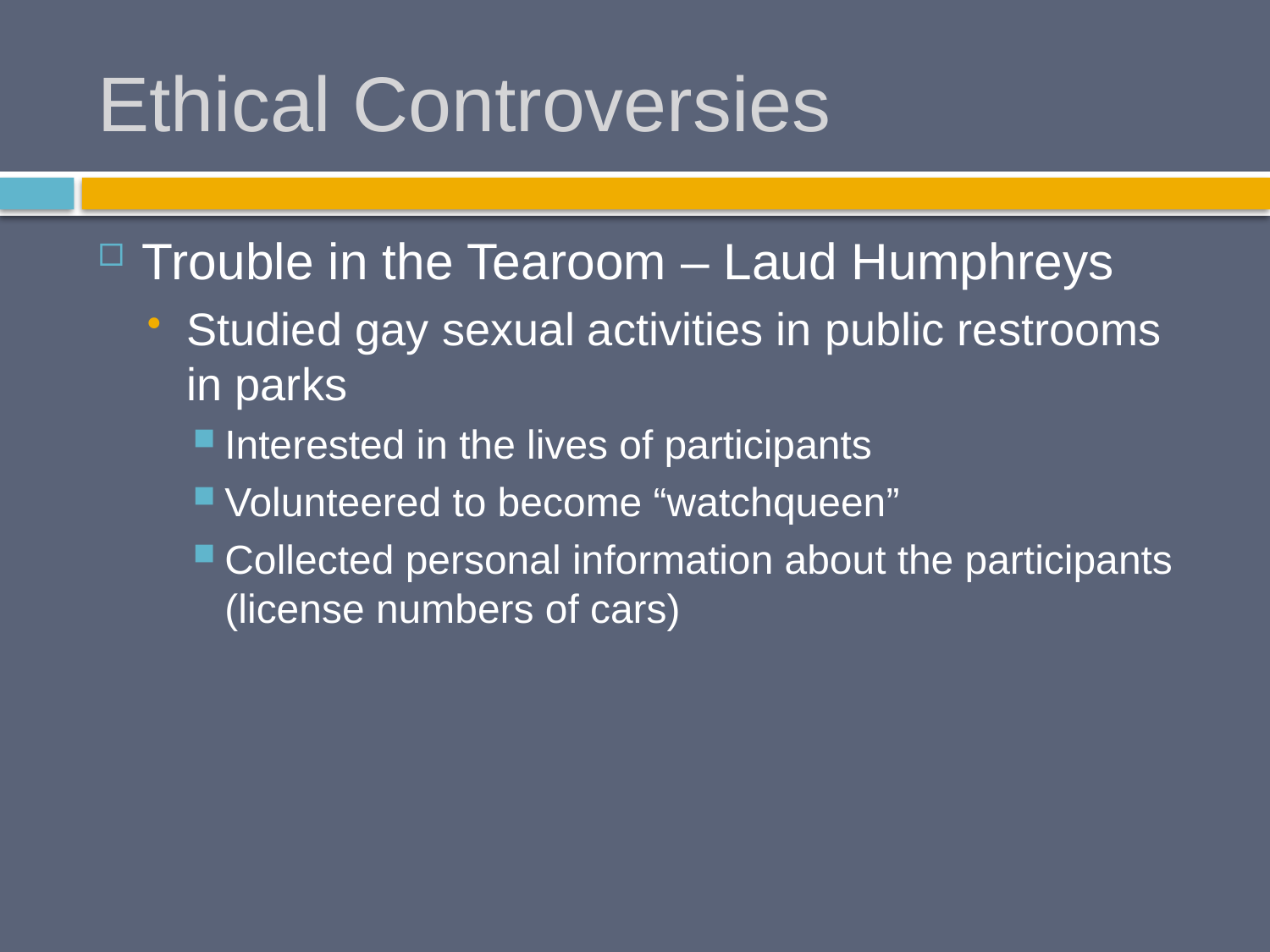

# Ethical Controversies
Trouble in the Tearoom – Laud Humphreys
Studied gay sexual activities in public restrooms in parks
Interested in the lives of participants
Volunteered to become “watchqueen”
Collected personal information about the participants (license numbers of cars)